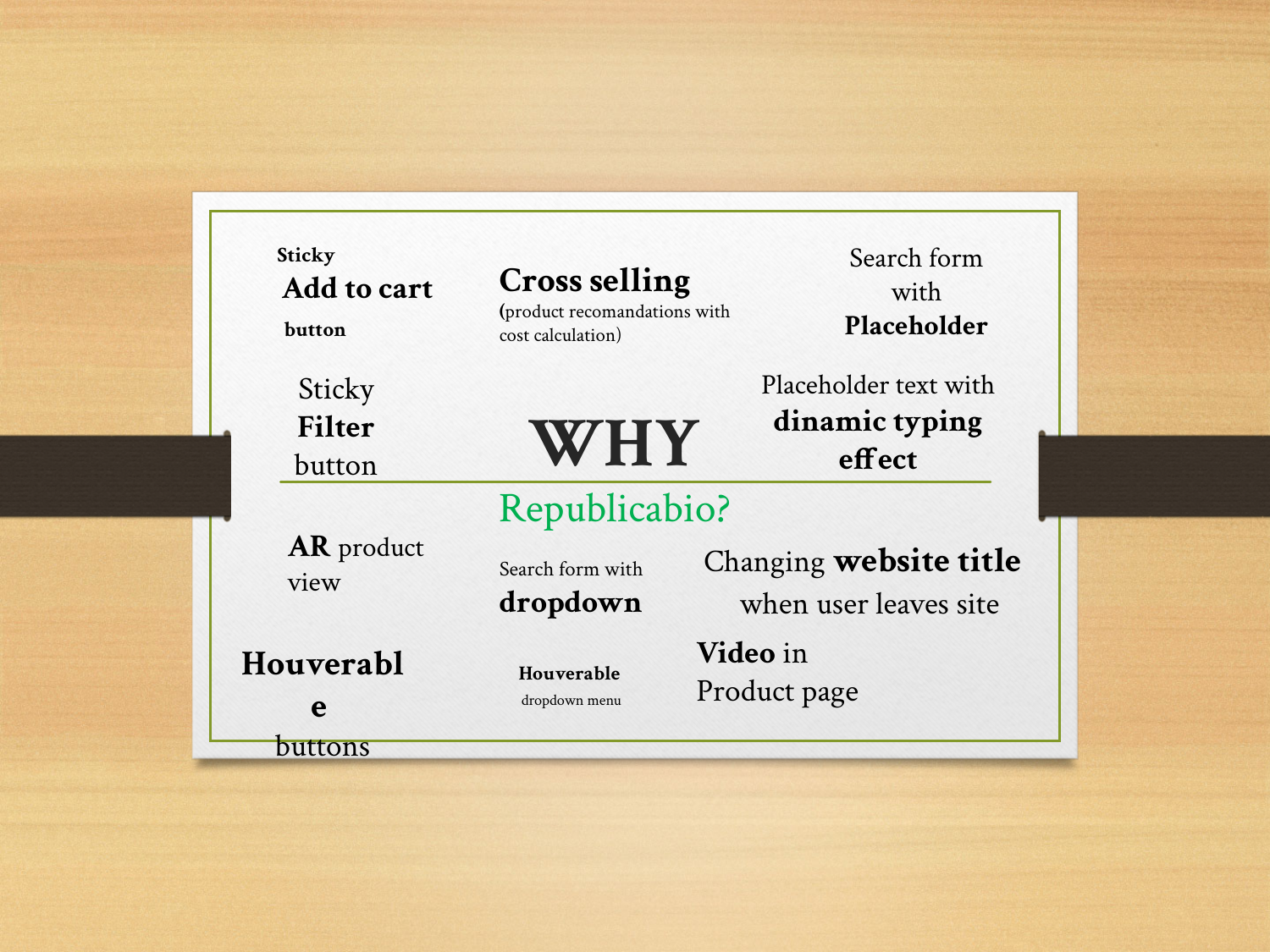

Search form with Placeholder
Sticky
 Add to cart
 button
Cross selling (product recomandations with cost calculation)
Placeholder text with dinamic typing effect
Sticky Filter button
# WHY Republicabio?
AR product view
Changing website title   when user leaves site
Search form with dropdown
Video in Product page
Houverable
buttons
Houverable
dropdown menu